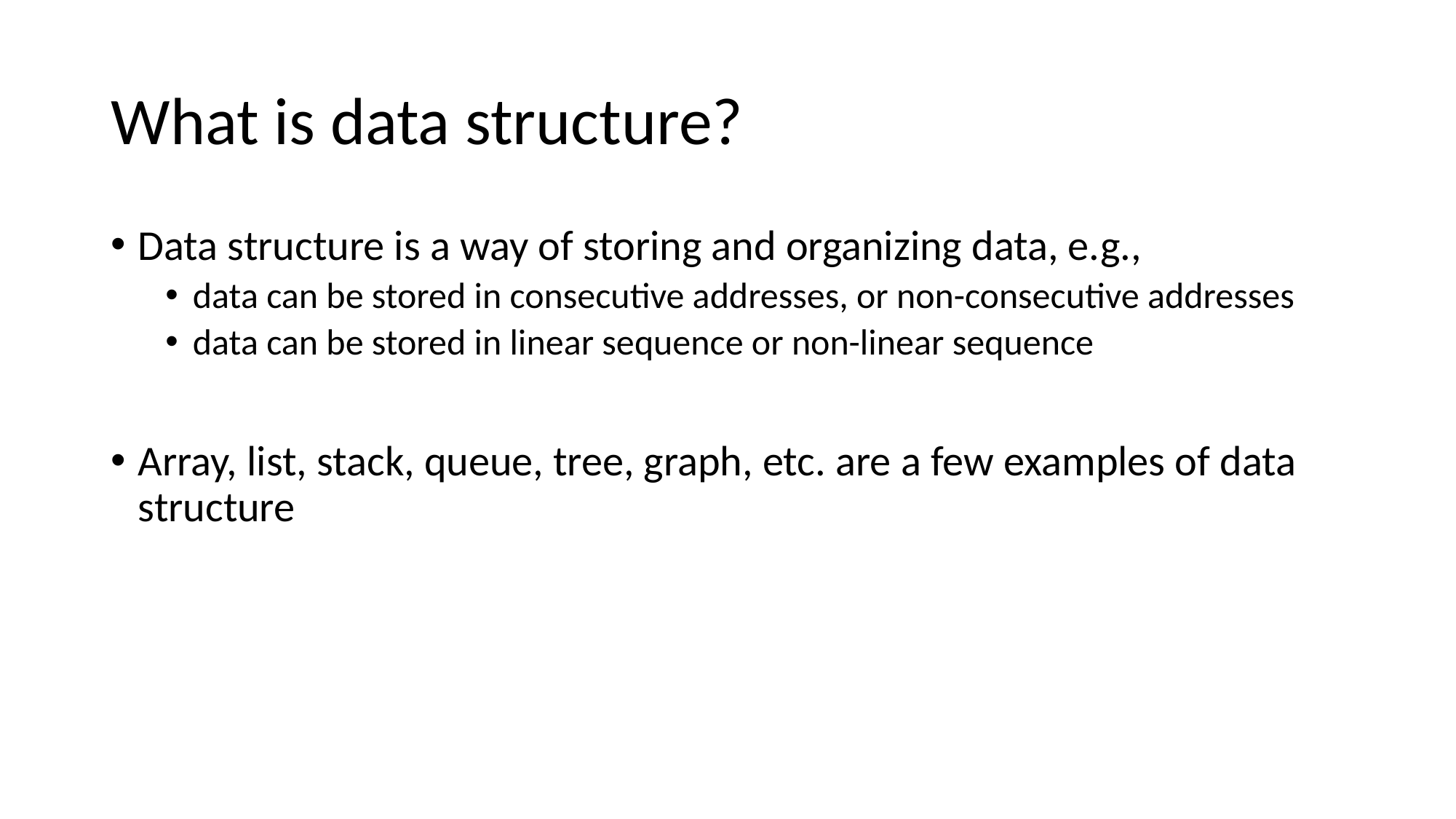

# What is data structure?
Data structure is a way of storing and organizing data, e.g.,
data can be stored in consecutive addresses, or non-consecutive addresses
data can be stored in linear sequence or non-linear sequence

Array, list, stack, queue, tree, graph, etc. are a few examples of data structure